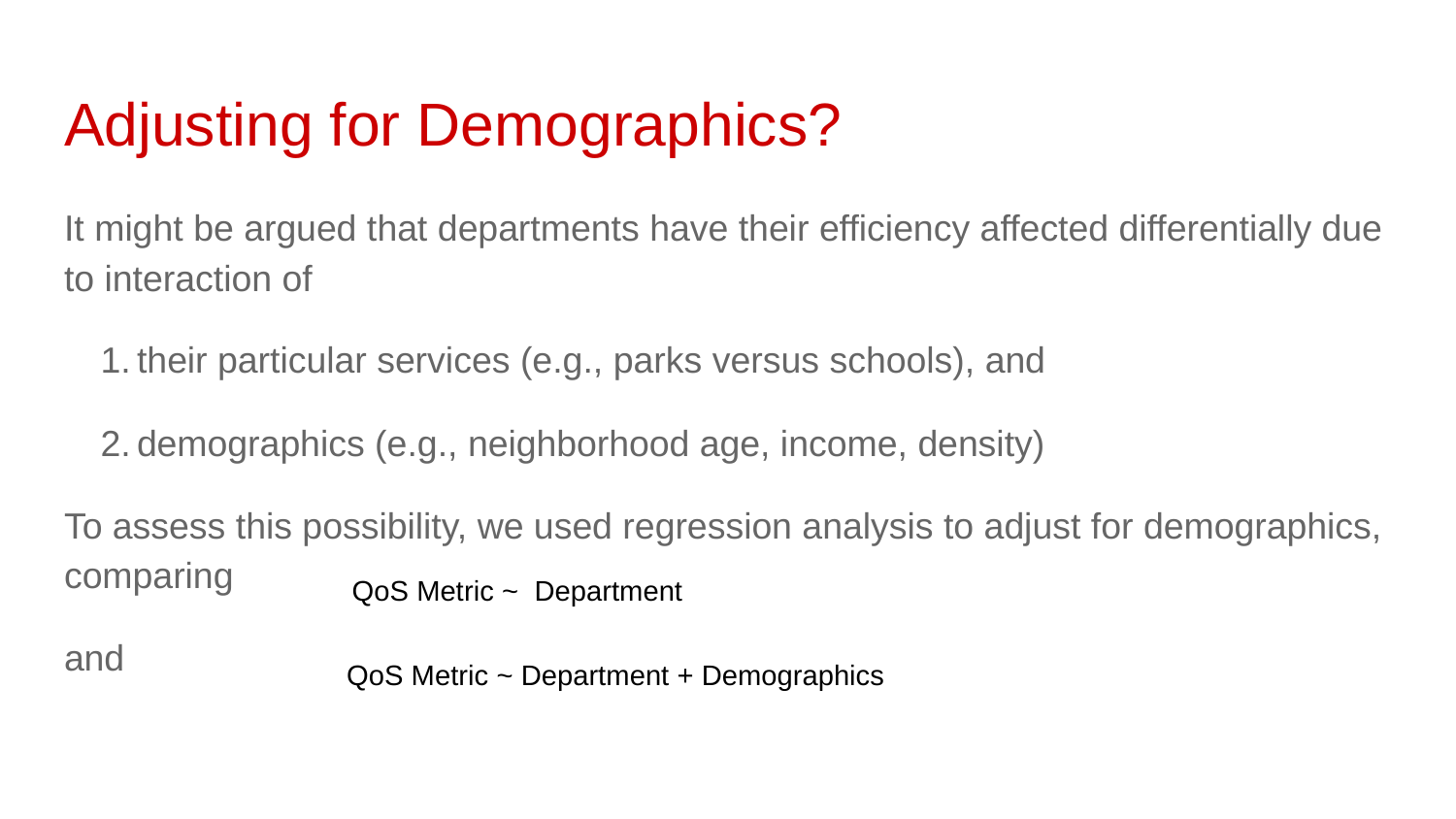

# Adjusting for Demographics?
It might be argued that departments have their efficiency affected differentially due to interaction of
their particular services (e.g., parks versus schools), and
demographics (e.g., neighborhood age, income, density)
To assess this possibility, we used regression analysis to adjust for demographics, comparing
and

QoS Metric ~  Department
QoS Metric ~ Department + Demographics